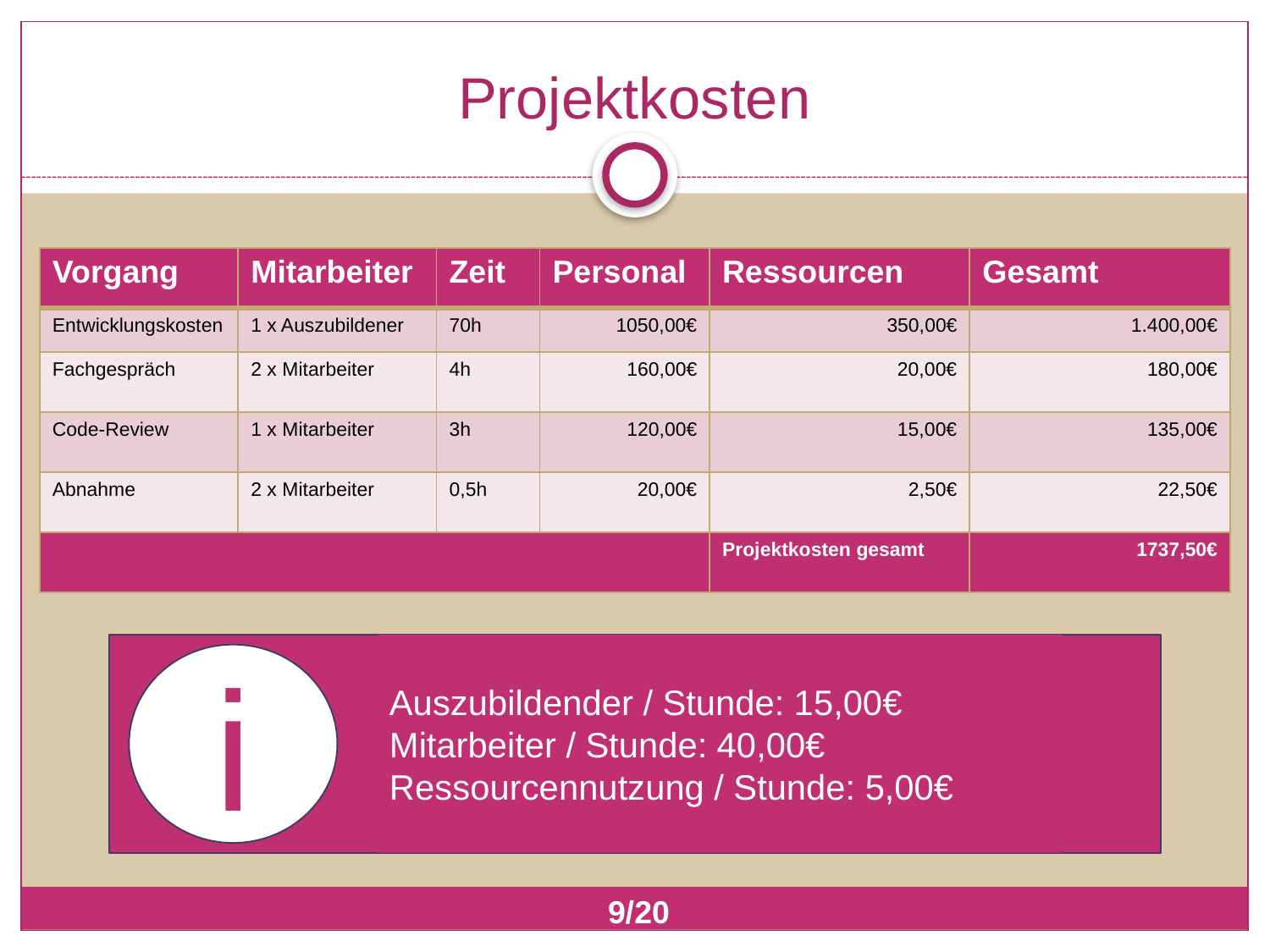

# Projektkosten
| Vorgang | Mitarbeiter | Zeit | Personal | Ressourcen | Gesamt |
| --- | --- | --- | --- | --- | --- |
| Entwicklungskosten | 1 x Auszubildener | 70h | 1050,00€ | 350,00€ | 1.400,00€ |
| Fachgespräch | 2 x Mitarbeiter | 4h | 160,00€ | 20,00€ | 180,00€ |
| Code-Review | 1 x Mitarbeiter | 3h | 120,00€ | 15,00€ | 135,00€ |
| Abnahme | 2 x Mitarbeiter | 0,5h | 20,00€ | 2,50€ | 22,50€ |
|  |  |  |  | Projektkosten gesamt | 1737,50€ |

Auszubildender / Stunde: 15,00€
Mitarbeiter / Stunde: 40,00€
Ressourcennutzung / Stunde: 5,00€

i
9/20